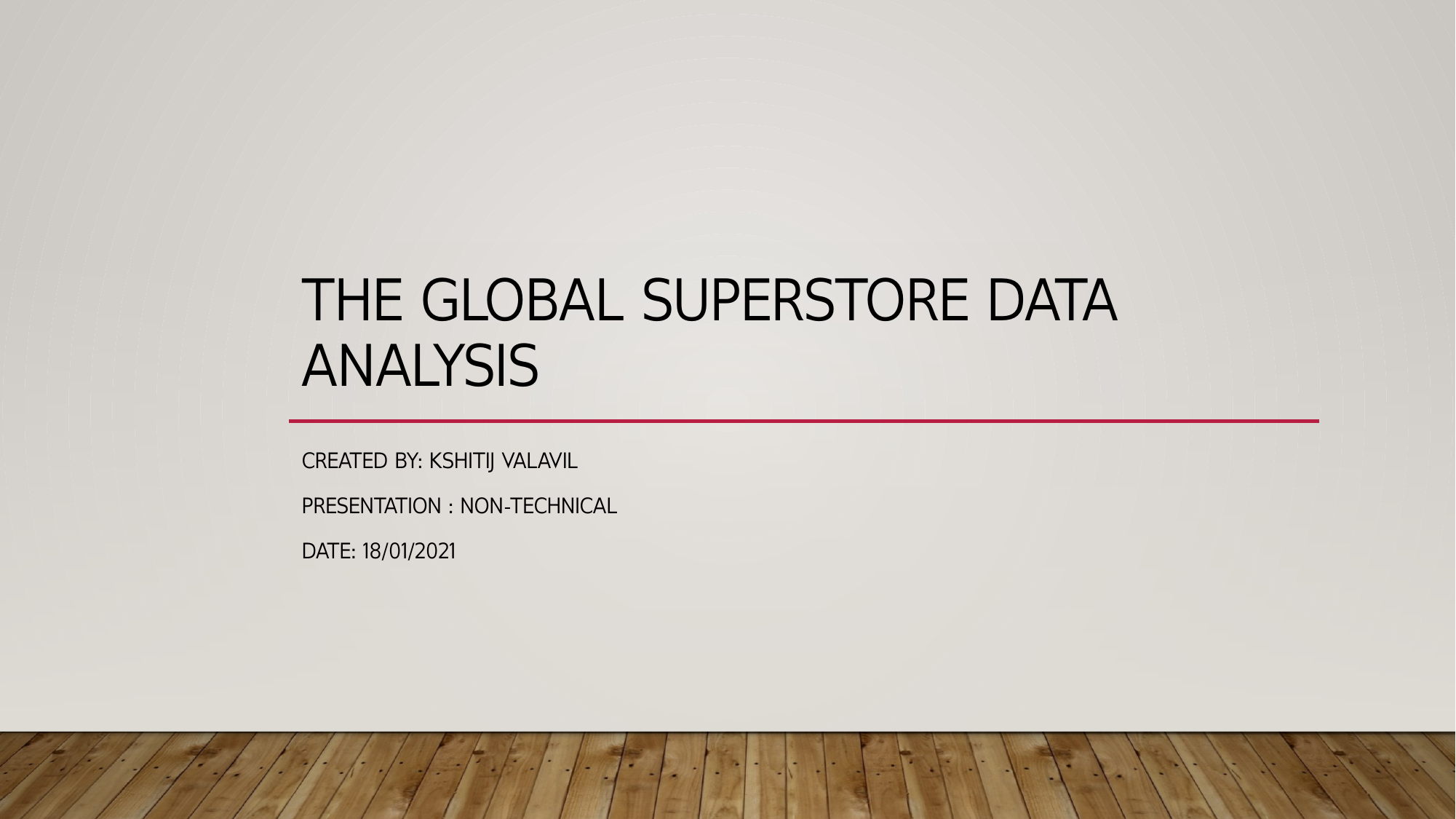

# The global superstore Data analysis
Created by: Kshitij valavil
PRESENTATION : NON-TECHNICAL
Date: 18/01/2021